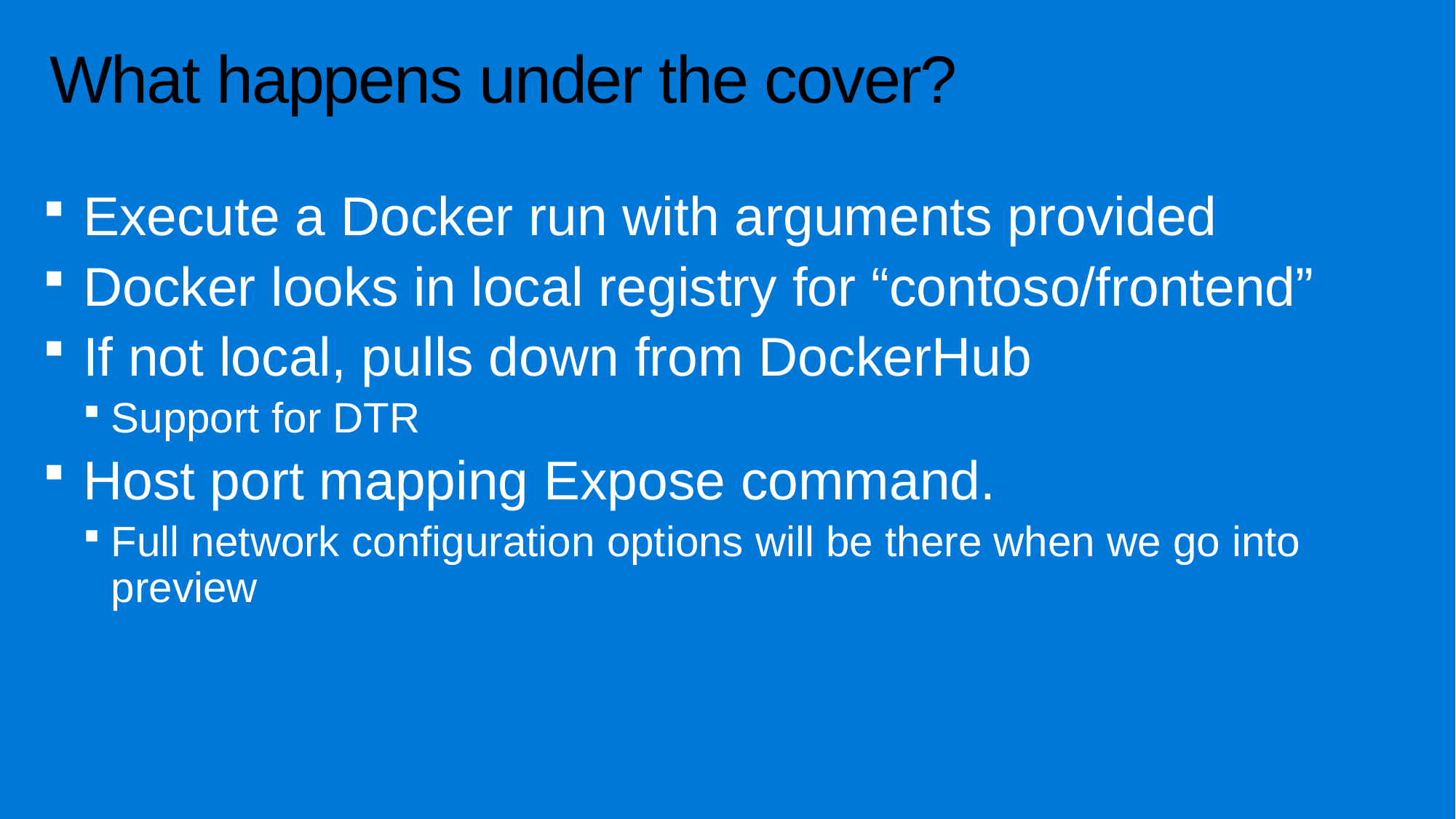

# What happens under the cover?
Execute a Docker run with arguments provided
Docker looks in local registry for “contoso/frontend”
If not local, pulls down from DockerHub
Support for DTR
Host port mapping Expose command.
Full network configuration options will be there when we go into preview